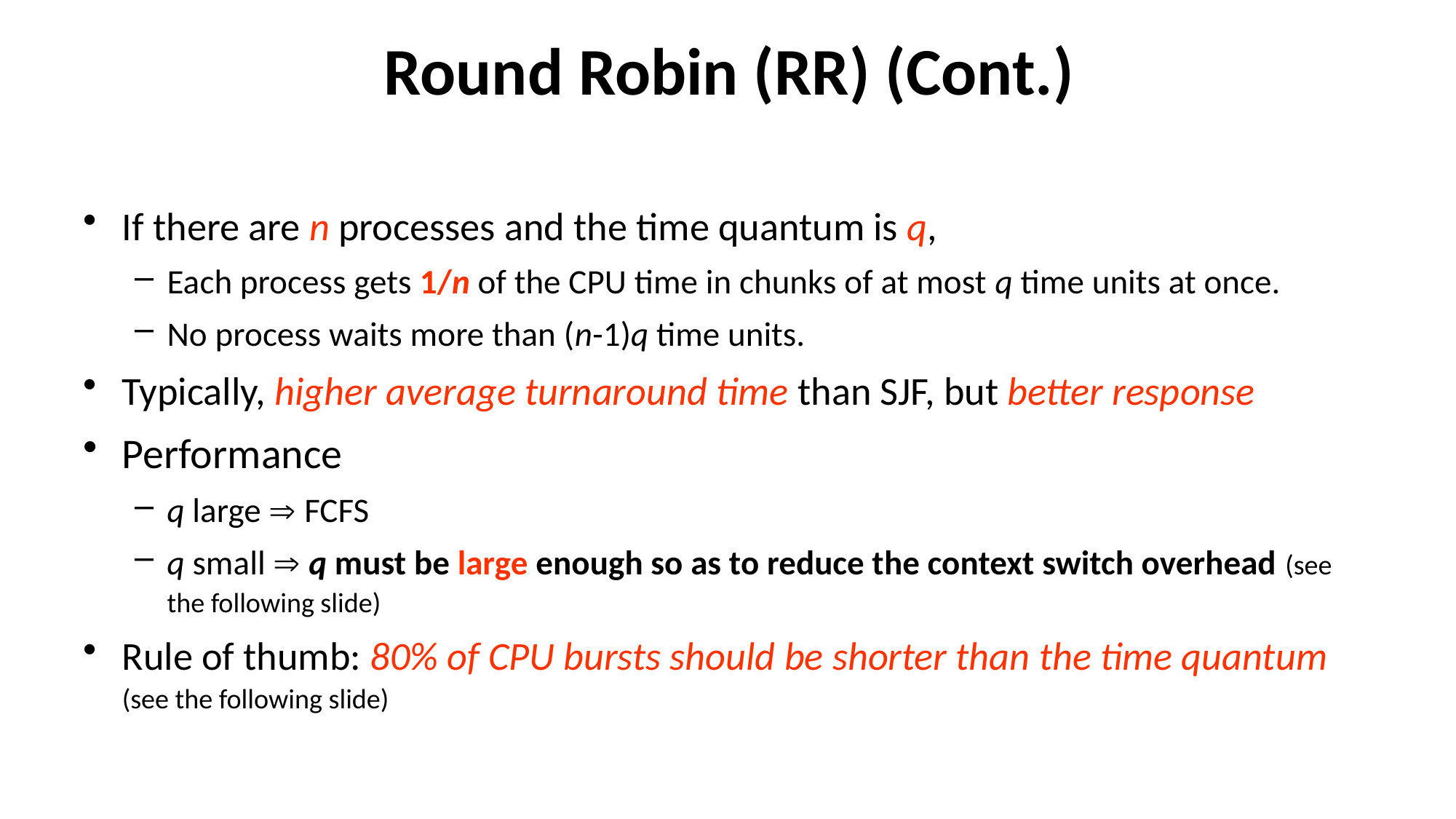

# Round Robin (RR) (Cont.)
If there are n processes and the time quantum is q,
Each process gets 1/n of the CPU time in chunks of at most q time units at once.
No process waits more than (n-1)q time units.
Typically, higher average turnaround time than SJF, but better response
Performance
q large ⇒ FCFS
q small ⇒ q must be large enough so as to reduce the context switch overhead (see the following slide)
Rule of thumb: 80% of CPU bursts should be shorter than the time quantum (see the following slide)